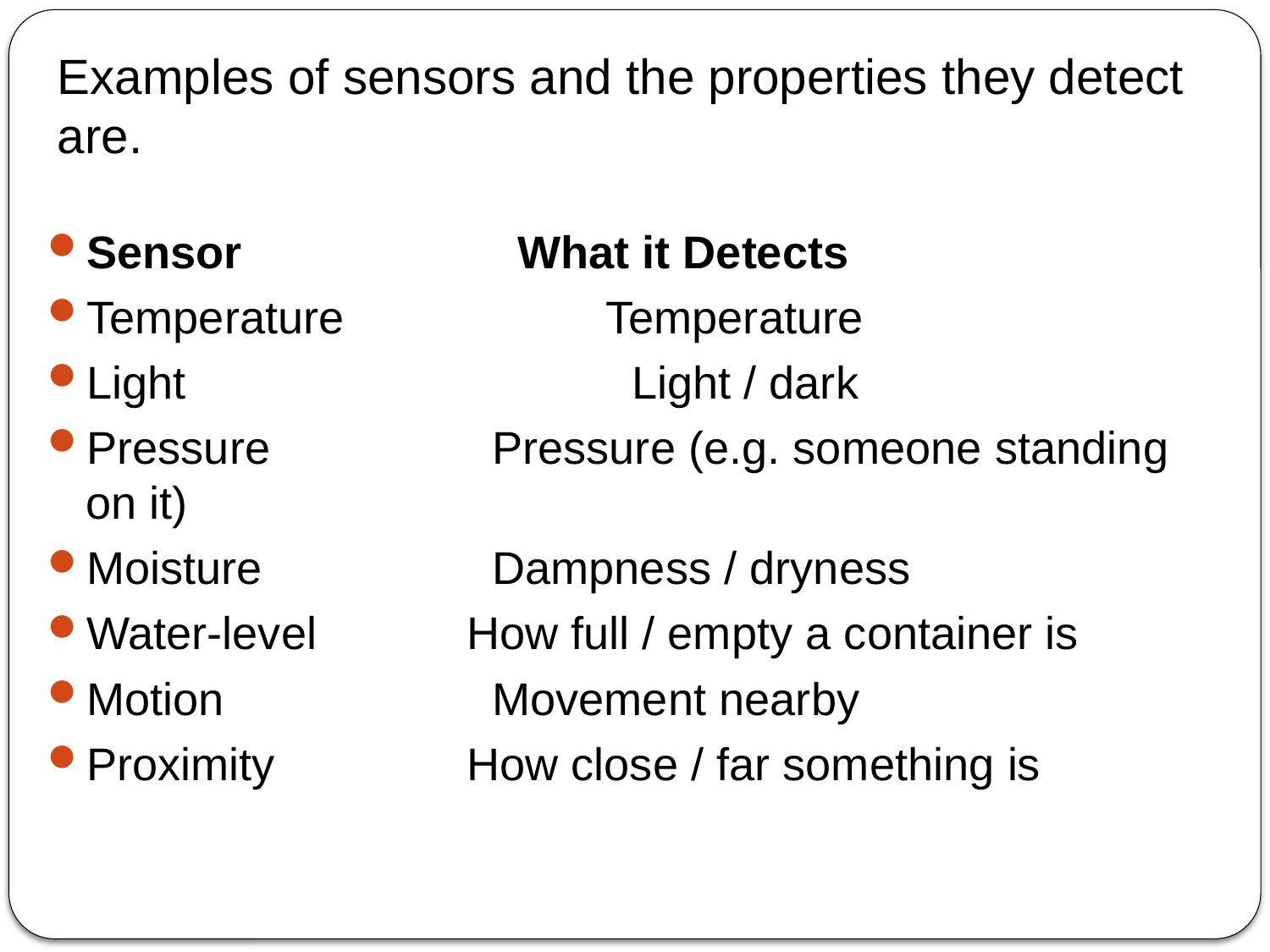

# Examples of sensors and the properties they detect are.
Sensor	              What it Detects
Temperature	       	 Temperature
Light	           	             Light / dark
Pressure	            Pressure (e.g. someone standing on it)
Moisture	            Dampness / dryness
Water-level		How full / empty a container is
Motion 	            Movement nearby
Proximity	       	How close / far something is